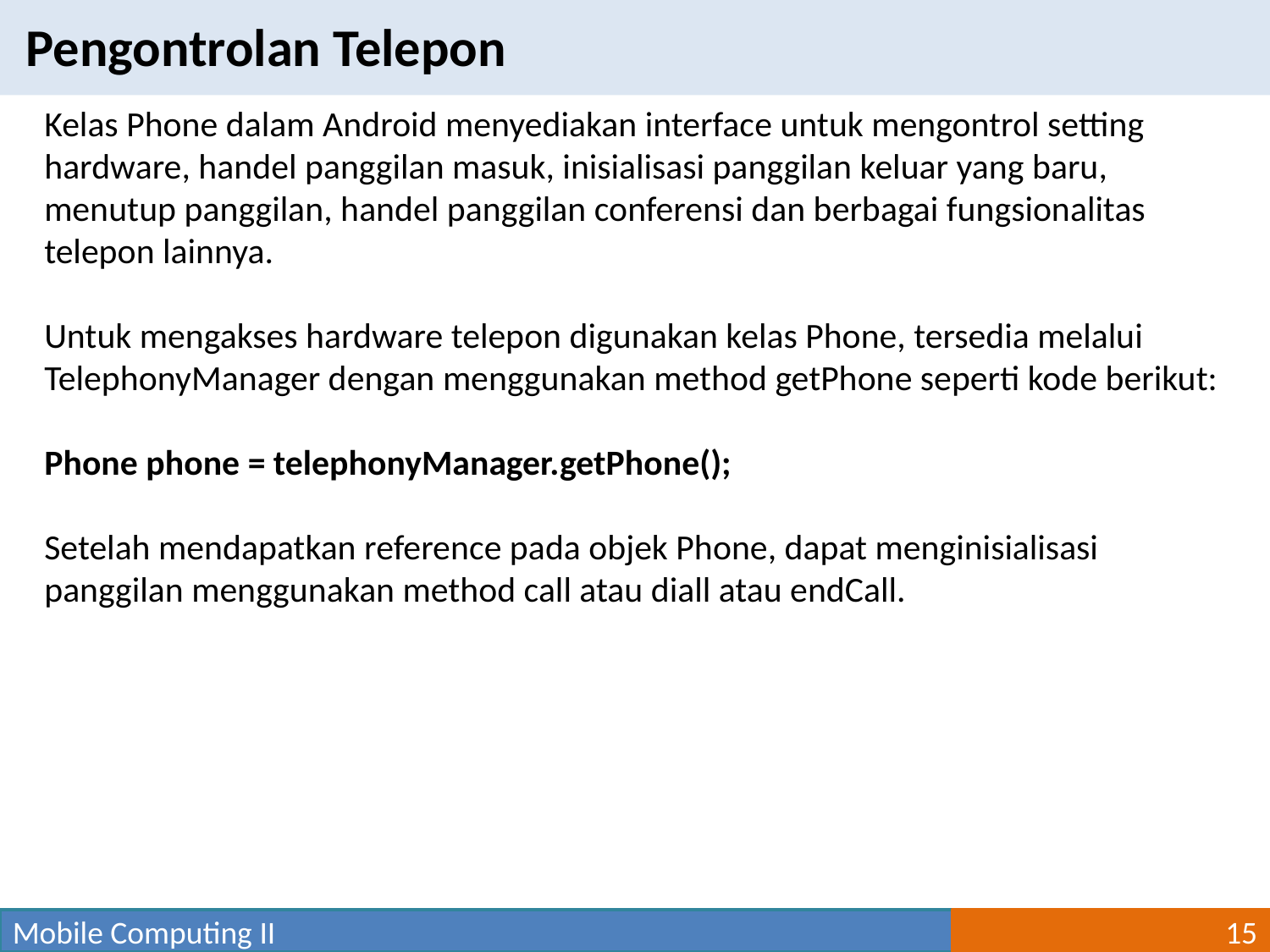

Pengontrolan Telepon
Kelas Phone dalam Android menyediakan interface untuk mengontrol setting hardware, handel panggilan masuk, inisialisasi panggilan keluar yang baru, menutup panggilan, handel panggilan conferensi dan berbagai fungsionalitas telepon lainnya.

Untuk mengakses hardware telepon digunakan kelas Phone, tersedia melalui TelephonyManager dengan menggunakan method getPhone seperti kode berikut:

Phone phone = telephonyManager.getPhone();

Setelah mendapatkan reference pada objek Phone, dapat menginisialisasi panggilan menggunakan method call atau diall atau endCall.
Mobile Computing II
15